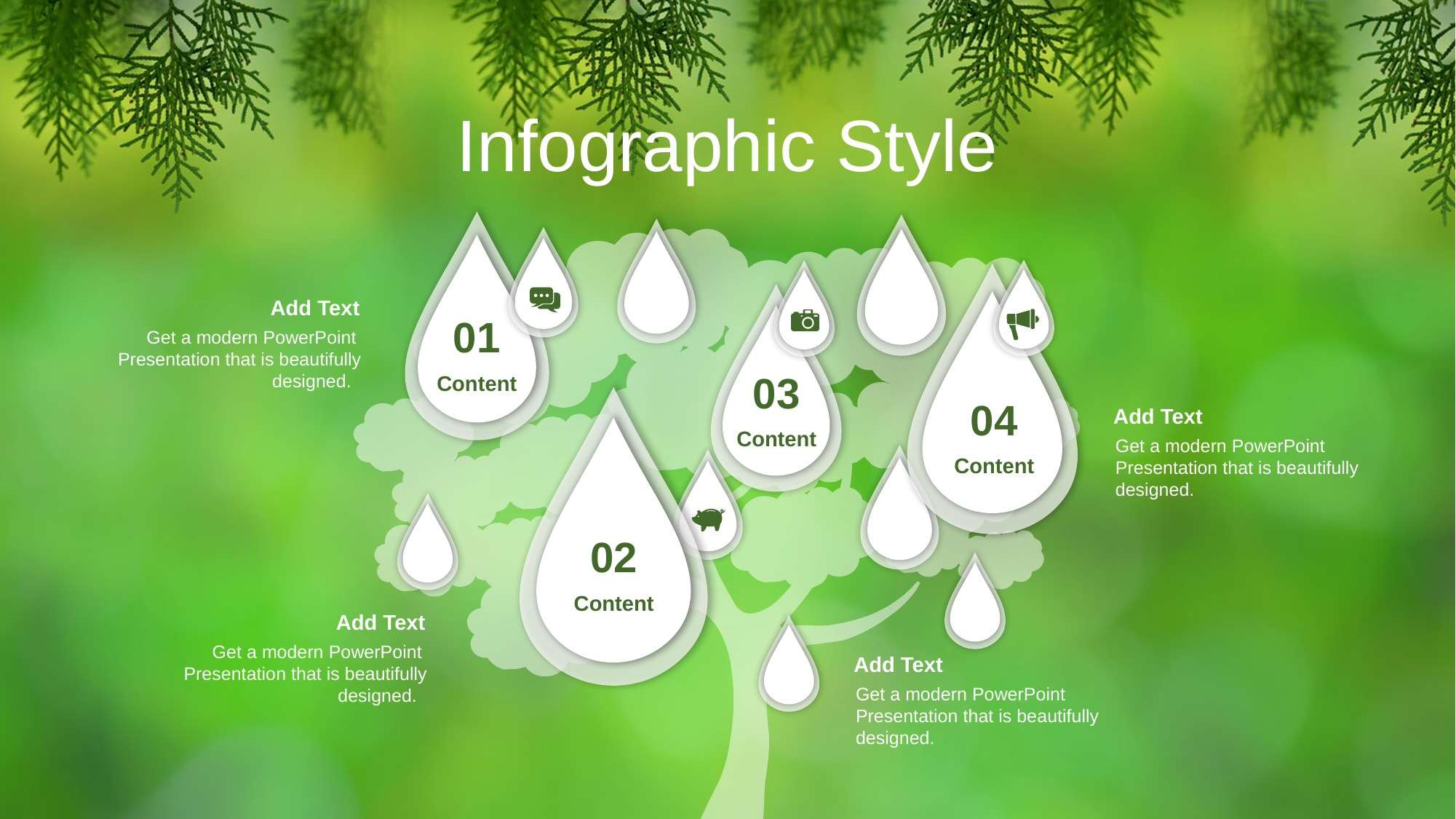

Infographic Style

Add Text
Get a modern PowerPoint  Presentation that is beautifully designed.
01

03
Content
04
Add Text
Get a modern PowerPoint  Presentation that is beautifully designed.
Content

Content

02

Content
Add Text
Get a modern PowerPoint  Presentation that is beautifully designed.

Add Text
Get a modern PowerPoint  Presentation that is beautifully designed.